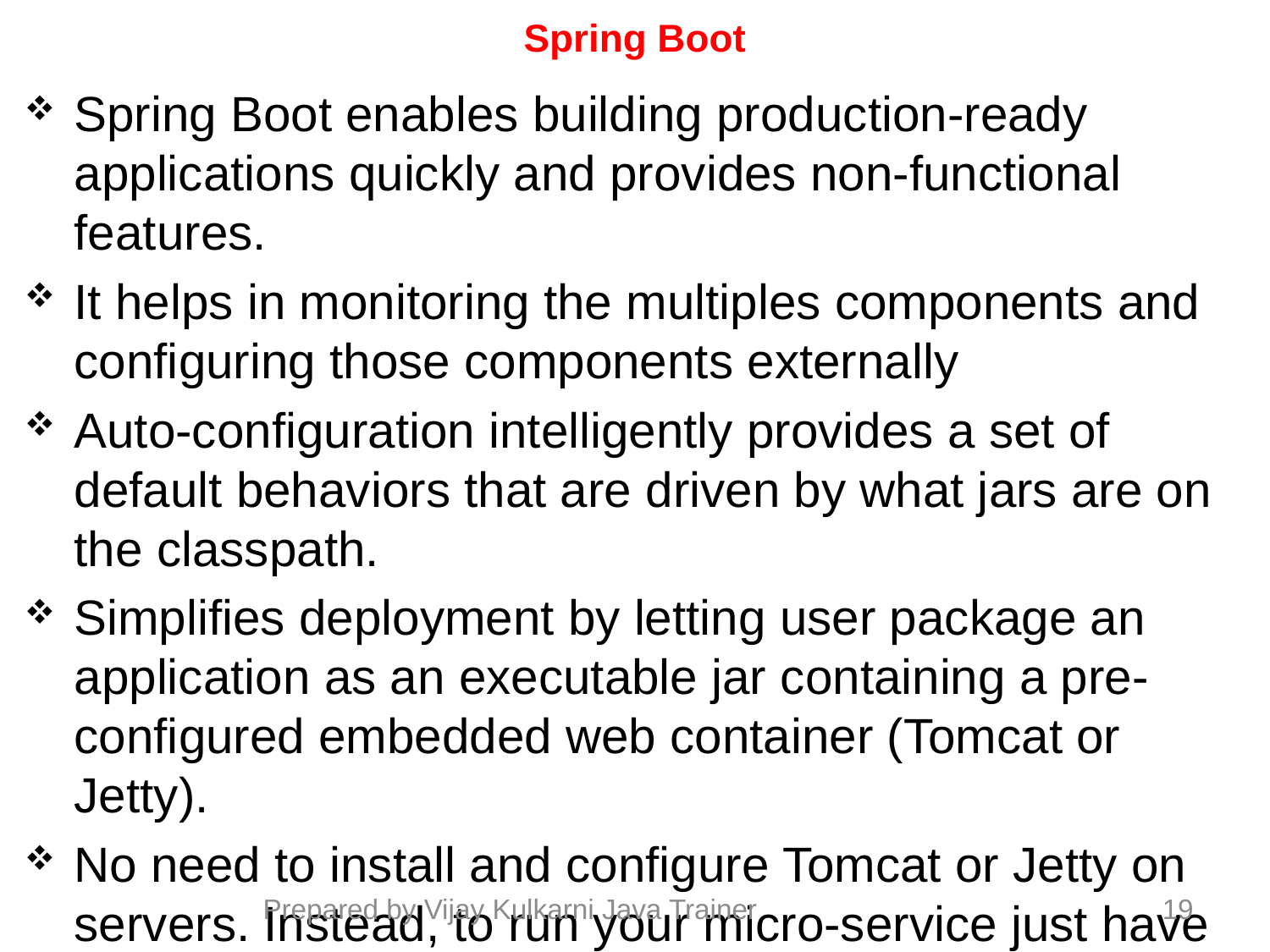

# Spring Boot
Spring Boot enables building production-ready applications quickly and provides non-functional features.
It helps in monitoring the multiples components and configuring those components externally
Auto-configuration intelligently provides a set of default behaviors that are driven by what jars are on the classpath.
Simplifies deployment by letting user package an application as an executable jar containing a pre-configured embedded web container (Tomcat or Jetty).
No need to install and configure Tomcat or Jetty on servers. Instead, to run your micro-service just have Java installed.
Prepared by Vijay Kulkarni Java Trainer
19